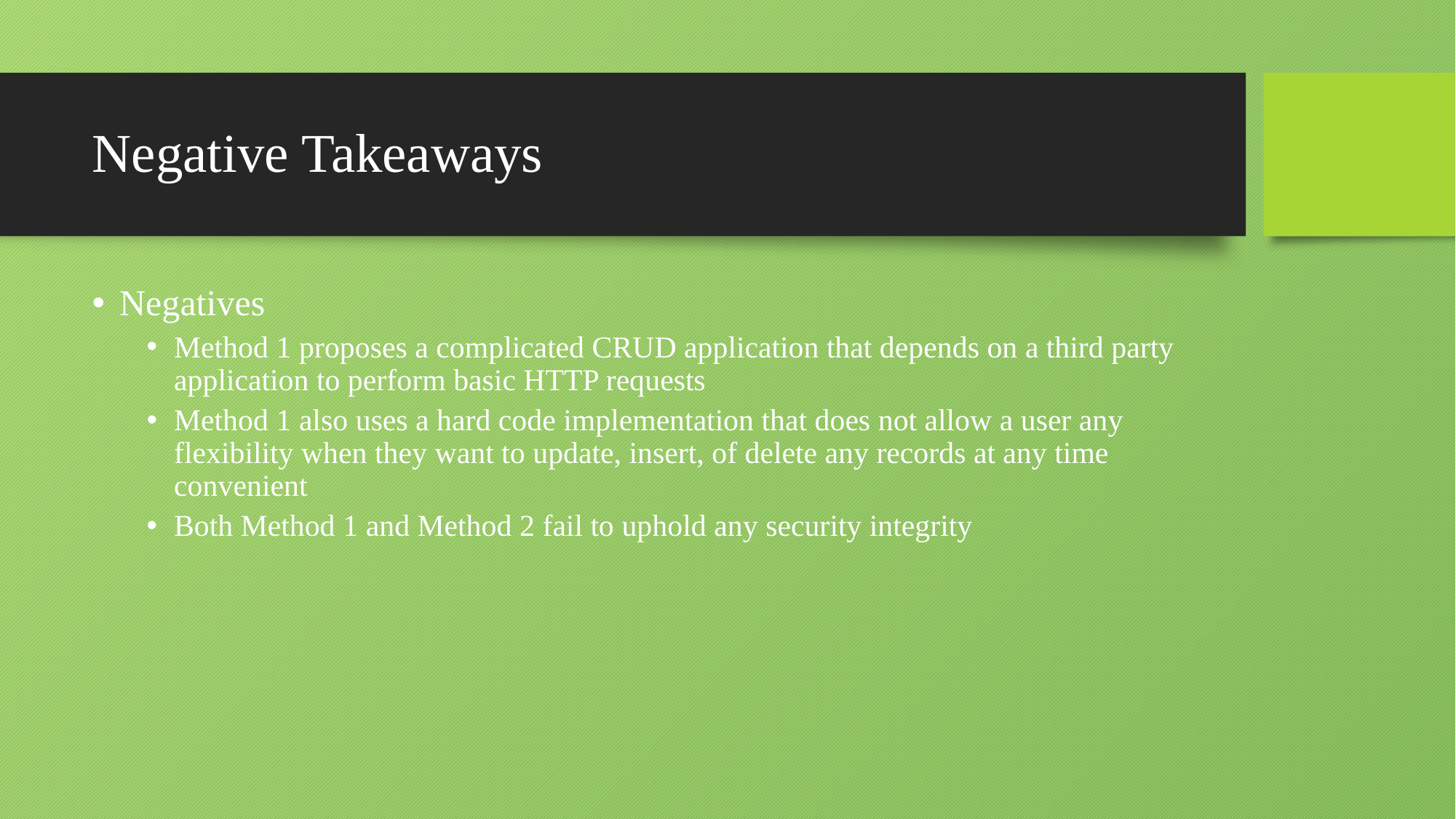

# Negative Takeaways
Negatives
Method 1 proposes a complicated CRUD application that depends on a third party application to perform basic HTTP requests
Method 1 also uses a hard code implementation that does not allow a user any flexibility when they want to update, insert, of delete any records at any time convenient
Both Method 1 and Method 2 fail to uphold any security integrity